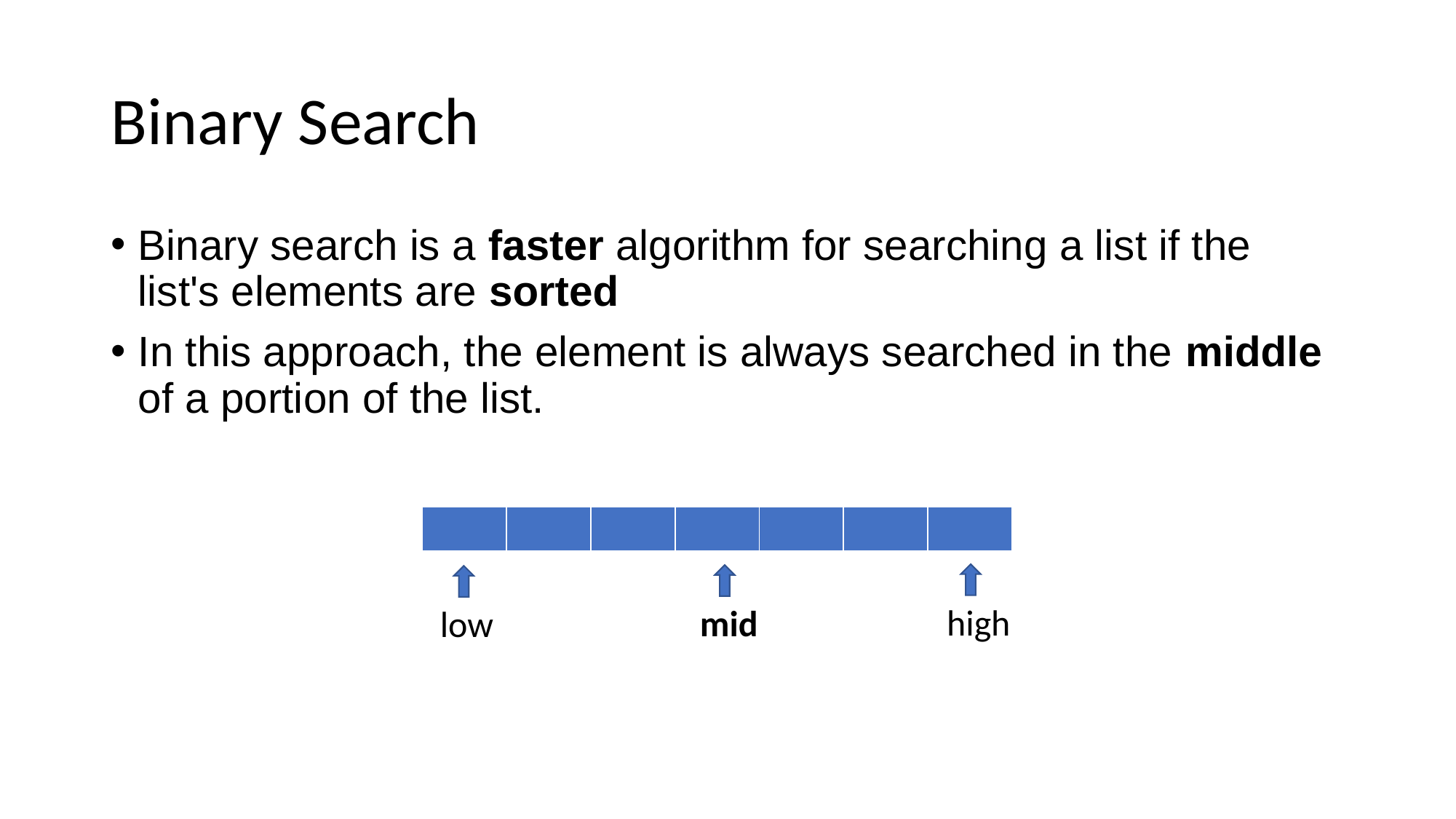

# Binary Search
Binary search is a faster algorithm for searching a list if the list's elements are sorted
In this approach, the element is always searched in the middle of a portion of the list.

|  |  |  |  |  |  |  |
| --- | --- | --- | --- | --- | --- | --- |

high
mid
low